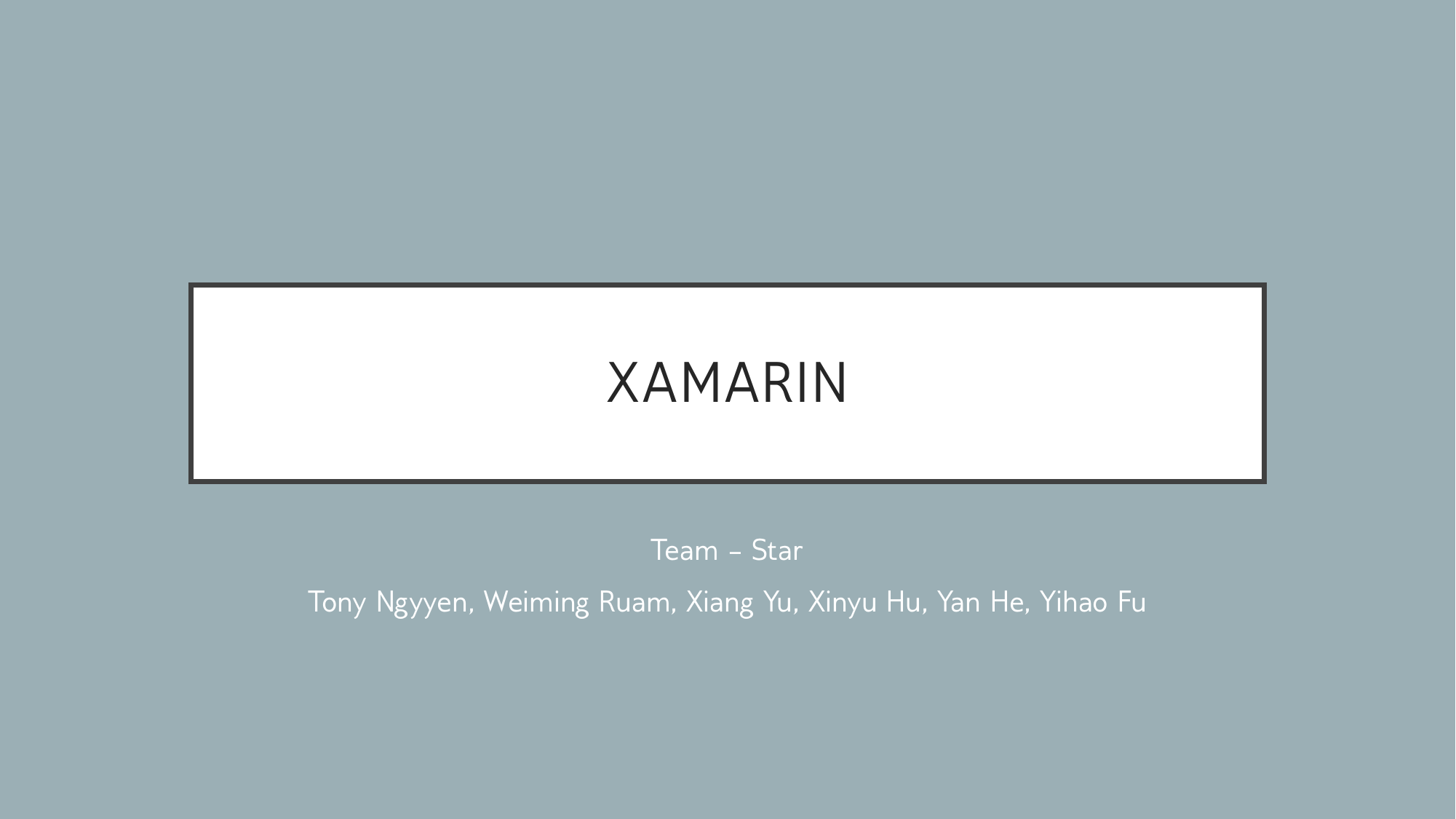

# xamarin
Team – Star
Tony Ngyyen, Weiming Ruam, Xiang Yu, Xinyu Hu, Yan He, Yihao Fu